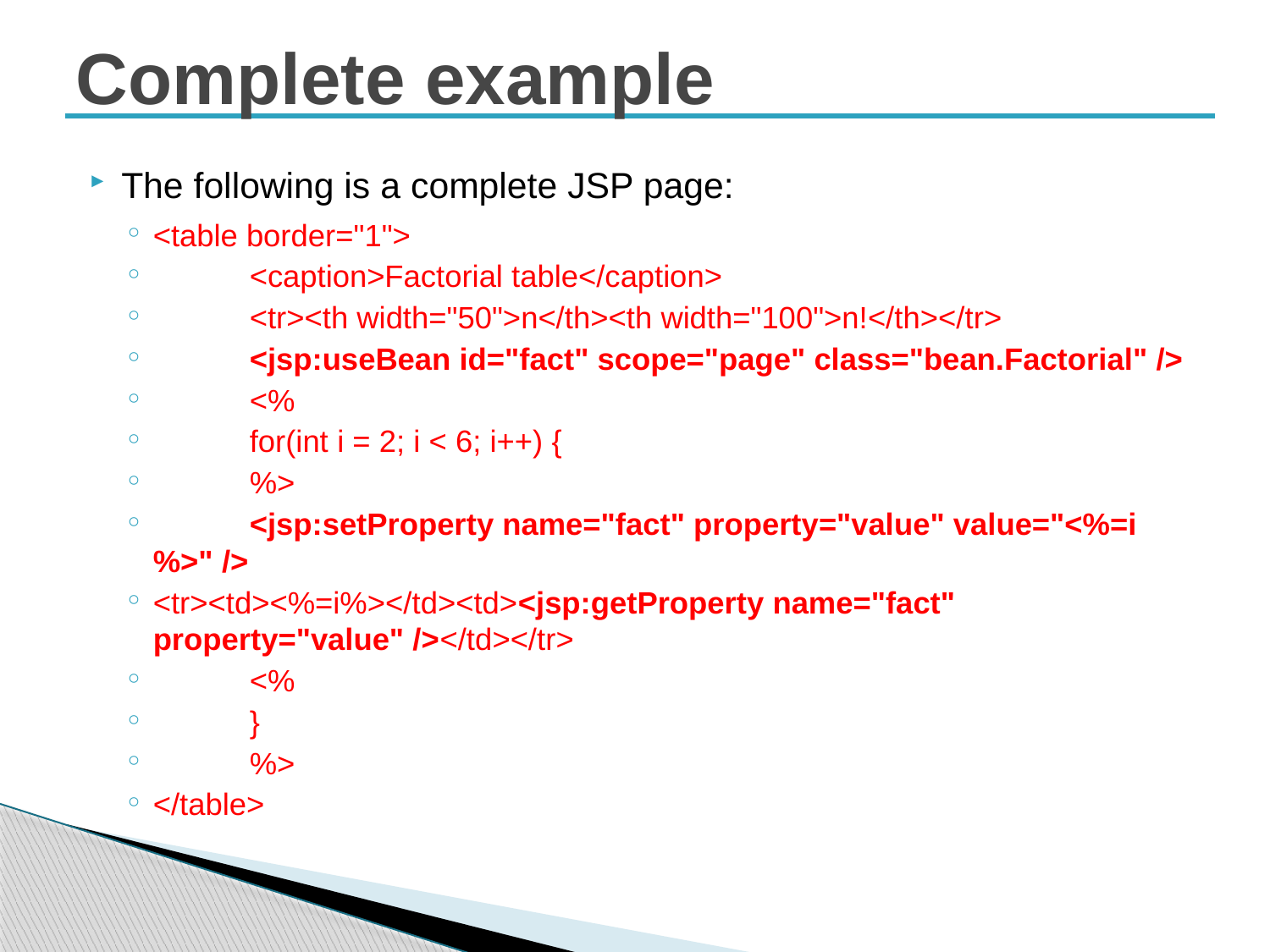

# Complete example
The following is a complete JSP page:
<table border="1">
	<caption>Factorial table</caption>
	<tr><th width="50">n</th><th width="100">n!</th></tr>
	<jsp:useBean id="fact" scope="page" class="bean.Factorial" />
	<%
	for(int i = 2; i < 6; i++) {
	%>
	<jsp:setProperty name="fact" property="value" value="<%=i%>" />
<tr><td><%=i%></td><td><jsp:getProperty name="fact" property="value" /></td></tr>
	<%
	}
	%>
</table>